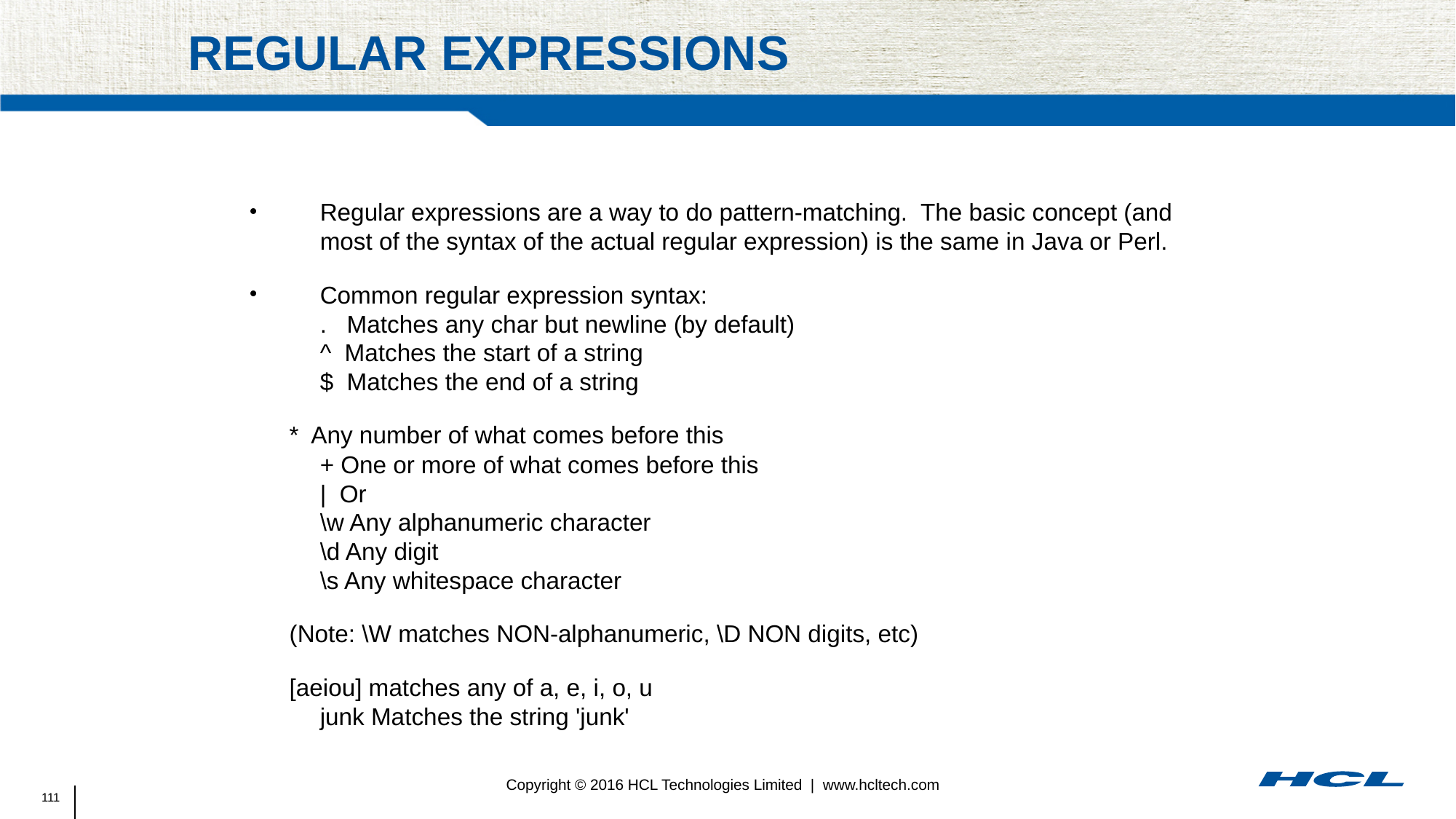

# Regular Expressions
Regular expressions are a way to do pattern-matching.  The basic concept (and most of the syntax of the actual regular expression) is the same in Java or Perl.
Common regular expression syntax:
.   Matches any char but newline (by default)
^  Matches the start of a string
$  Matches the end of a string
      *  Any number of what comes before this
+ One or more of what comes before this
|  Or
\w Any alphanumeric character
\d Any digit
\s Any whitespace character
      (Note: \W matches NON-alphanumeric, \D NON digits, etc)‏
      [aeiou] matches any of a, e, i, o, u
junk Matches the string 'junk'